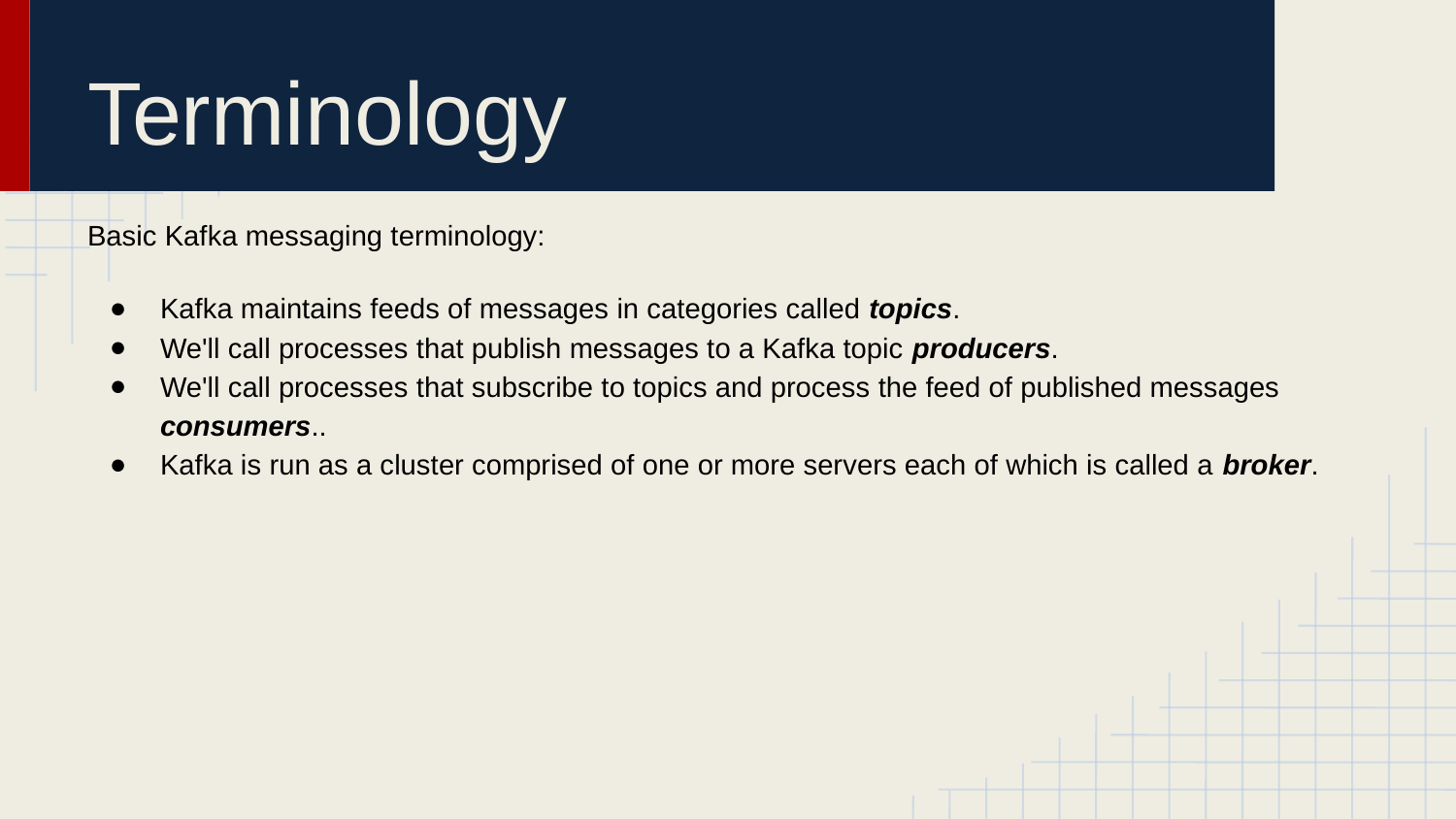

# Terminology
Basic Kafka messaging terminology:

Kafka maintains feeds of messages in categories called topics.
We'll call processes that publish messages to a Kafka topic producers.
We'll call processes that subscribe to topics and process the feed of published messages consumers..
Kafka is run as a cluster comprised of one or more servers each of which is called a broker.